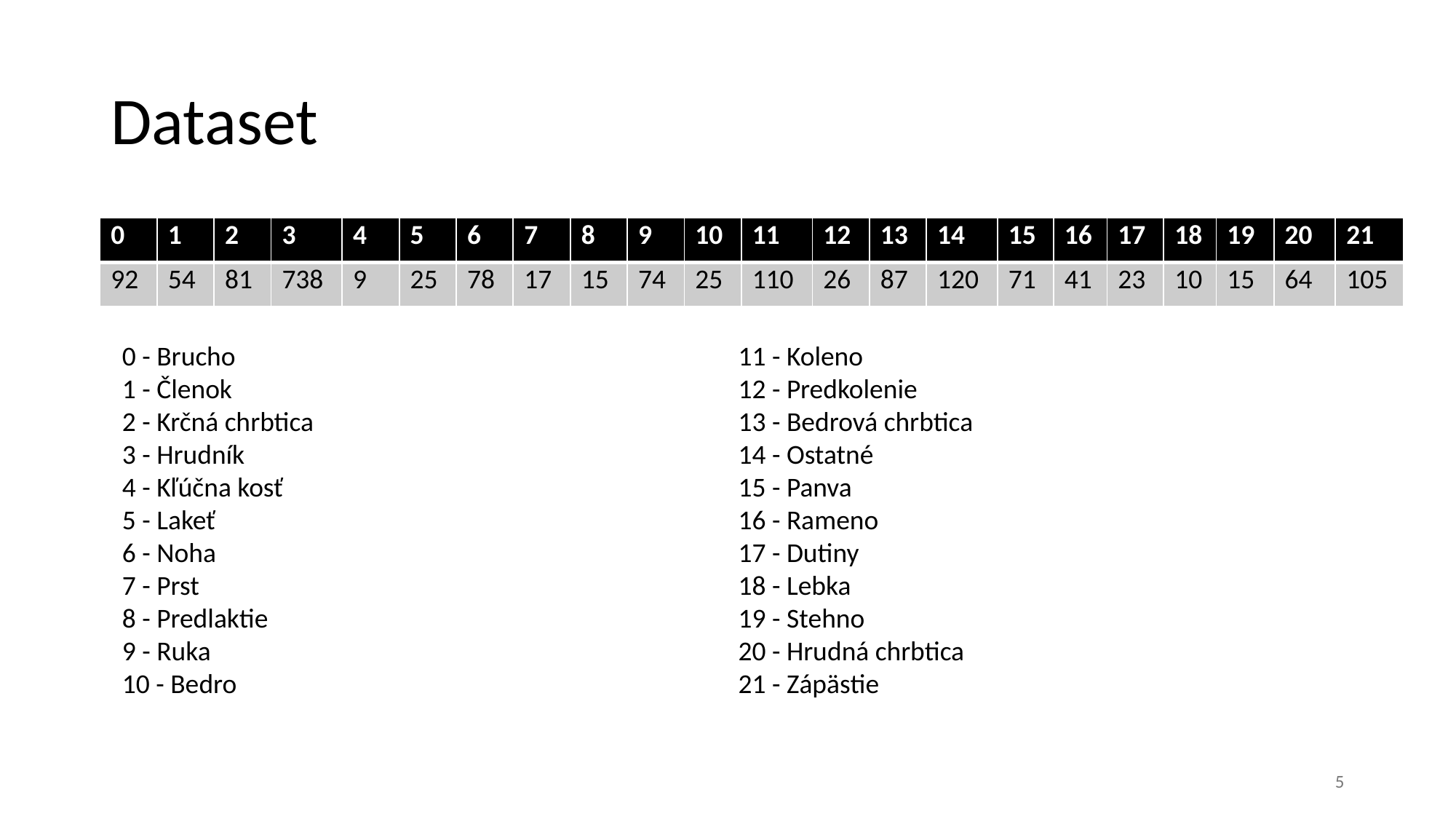

# Dataset
| 0 | 1 | 2 | 3 | 4 | 5 | 6 | 7 | 8 | 9 | 10 | 11 | 12 | 13 | 14 | 15 | 16 | 17 | 18 | 19 | 20 | 21 |
| --- | --- | --- | --- | --- | --- | --- | --- | --- | --- | --- | --- | --- | --- | --- | --- | --- | --- | --- | --- | --- | --- |
| 92 | 54 | 81 | 738 | 9 | 25 | 78 | 17 | 15 | 74 | 25 | 110 | 26 | 87 | 120 | 71 | 41 | 23 | 10 | 15 | 64 | 105 |
0 - Brucho
1 - Členok
2 - Krčná chrbtica
3 - Hrudník
4 - Kľúčna kosť
5 - Lakeť
6 - Noha
7 - Prst
8 - Predlaktie
9 - Ruka
10 - Bedro
11 - Koleno
12 - Predkolenie
13 - Bedrová chrbtica
14 - Ostatné
15 - Panva
16 - Rameno
17 - Dutiny
18 - Lebka
19 - Stehno
20 - Hrudná chrbtica
21 - Zápästie
5